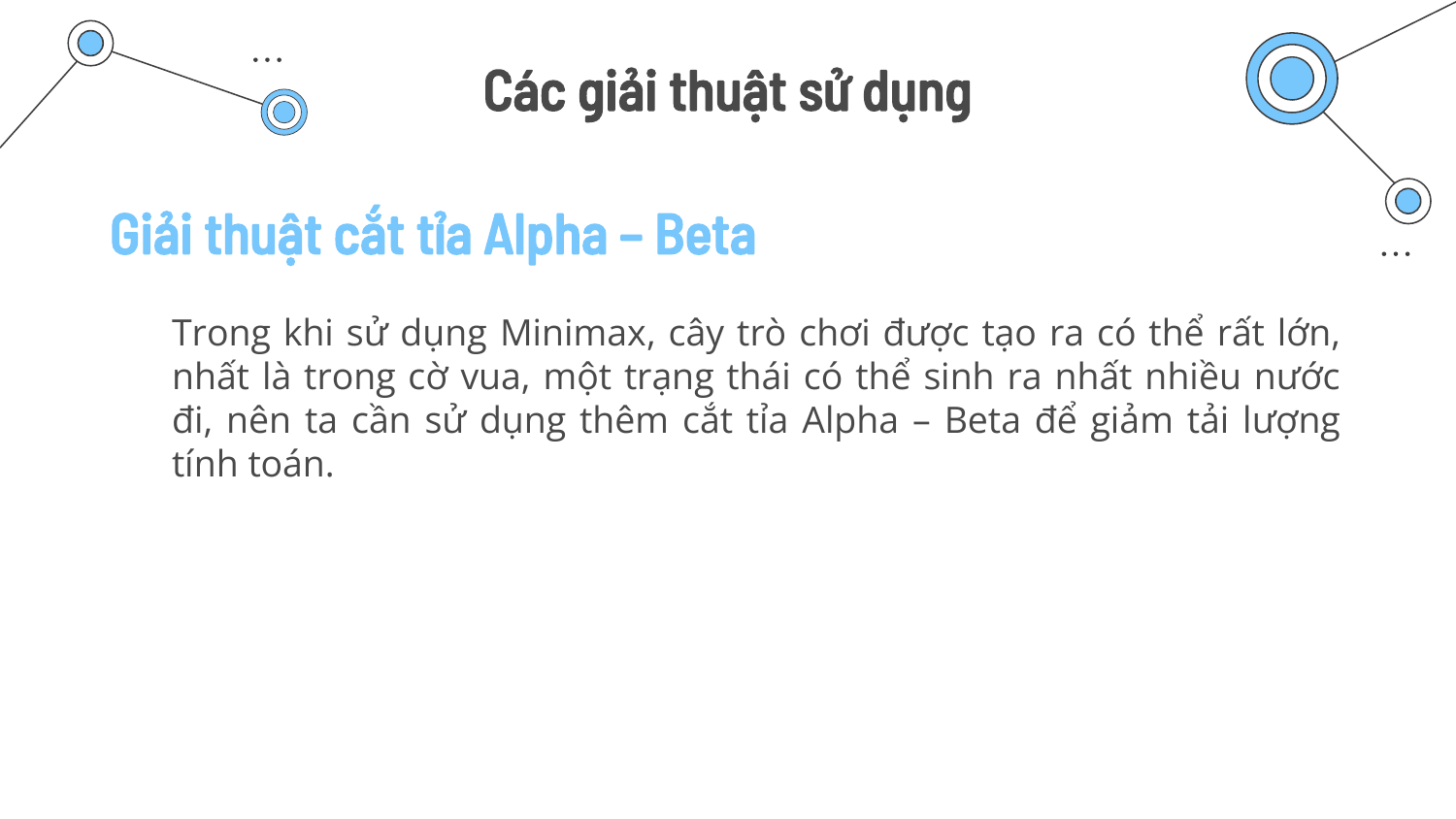

# Các giải thuật sử dụng
Giải thuật cắt tỉa Alpha – Beta
Trong khi sử dụng Minimax, cây trò chơi được tạo ra có thể rất lớn, nhất là trong cờ vua, một trạng thái có thể sinh ra nhất nhiều nước đi, nên ta cần sử dụng thêm cắt tỉa Alpha – Beta để giảm tải lượng tính toán.